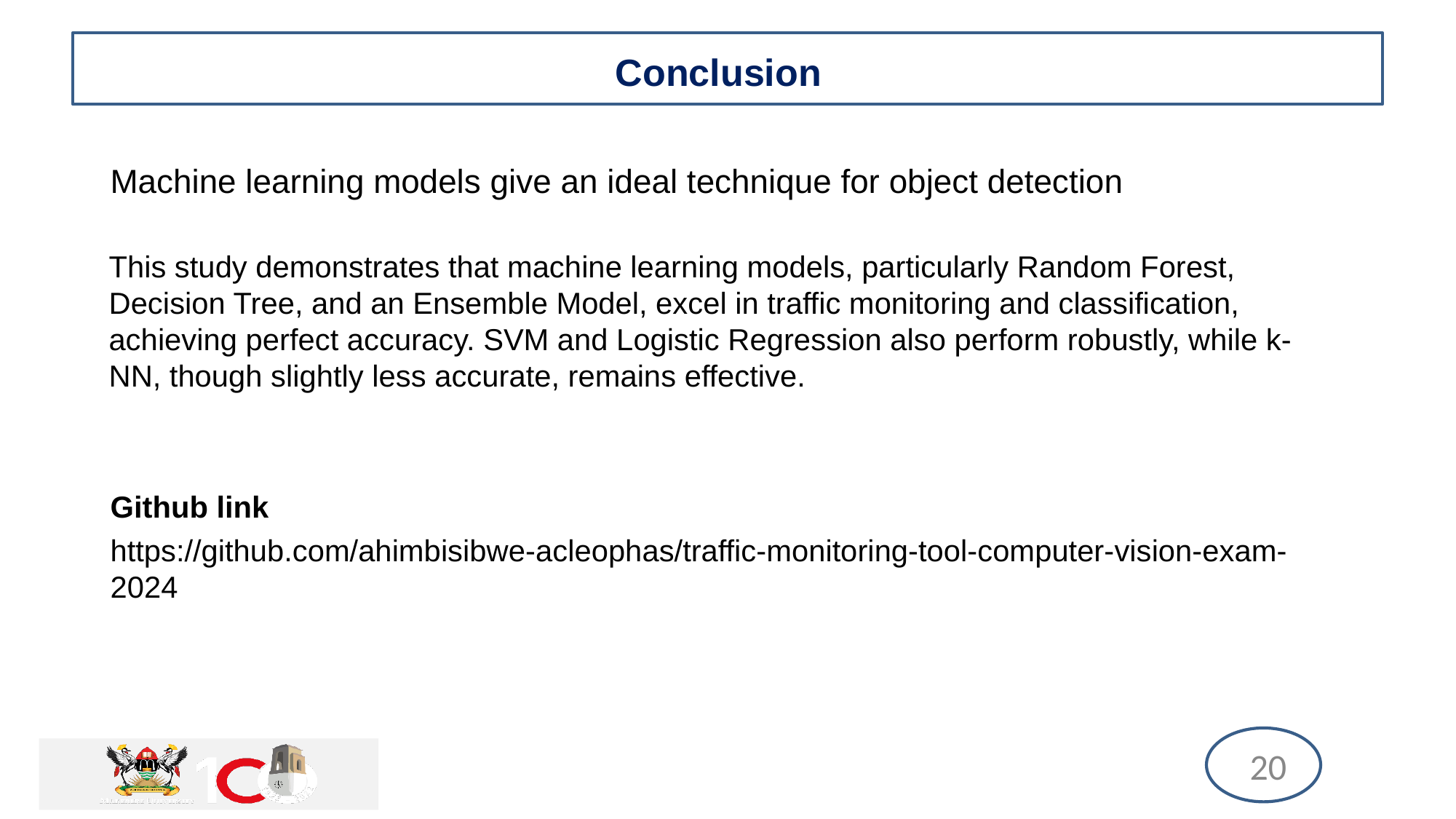

# Conclusion
Machine learning models give an ideal technique for object detection
This study demonstrates that machine learning models, particularly Random Forest, Decision Tree, and an Ensemble Model, excel in traffic monitoring and classification, achieving perfect accuracy. SVM and Logistic Regression also perform robustly, while k-NN, though slightly less accurate, remains effective.

Github link
https://github.com/ahimbisibwe-acleophas/traffic-monitoring-tool-computer-vision-exam-2024